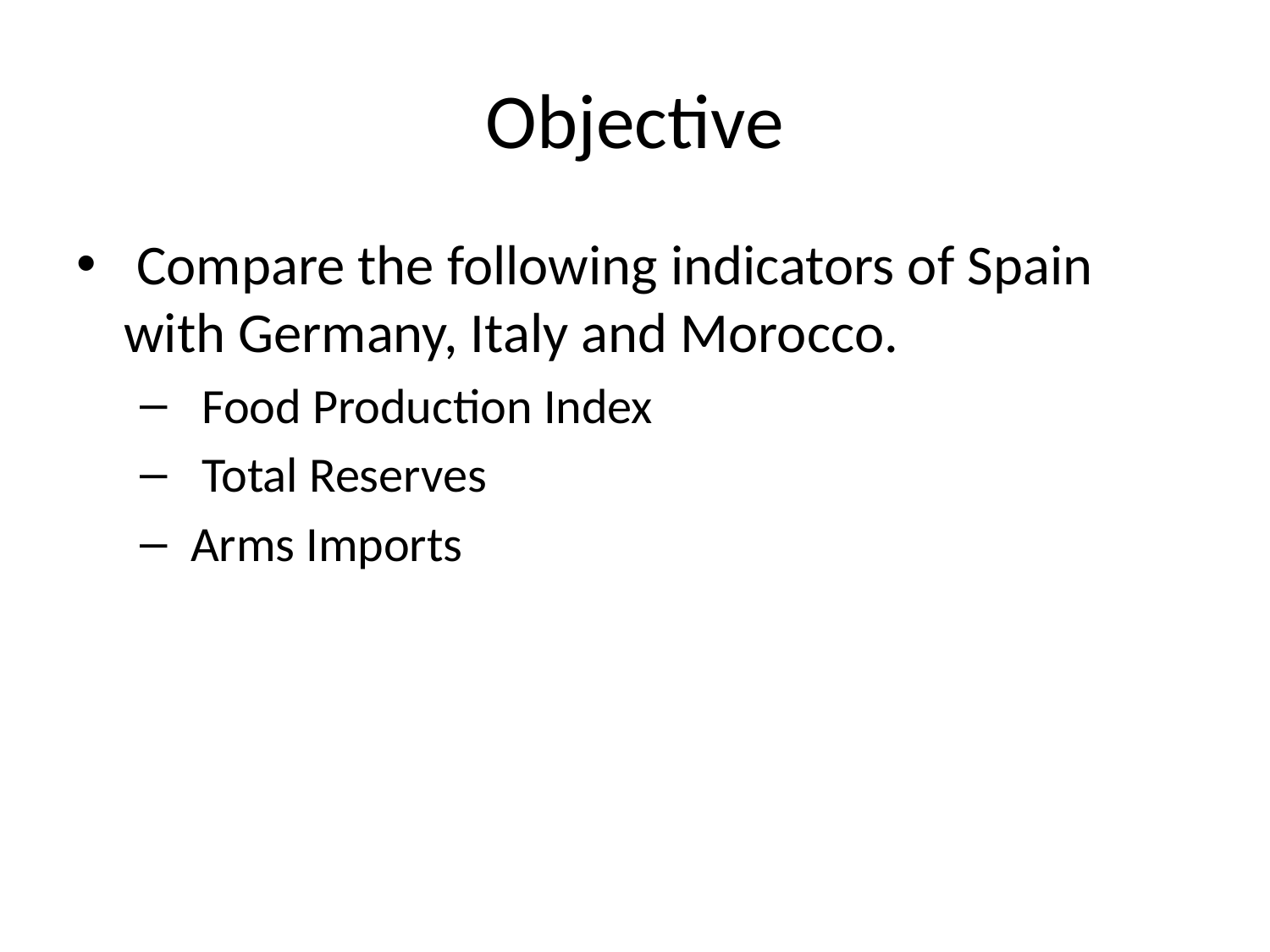

# Objective
 Compare the following indicators of Spain with Germany, Italy and Morocco.
  Food Production Index
  Total Reserves
 Arms Imports